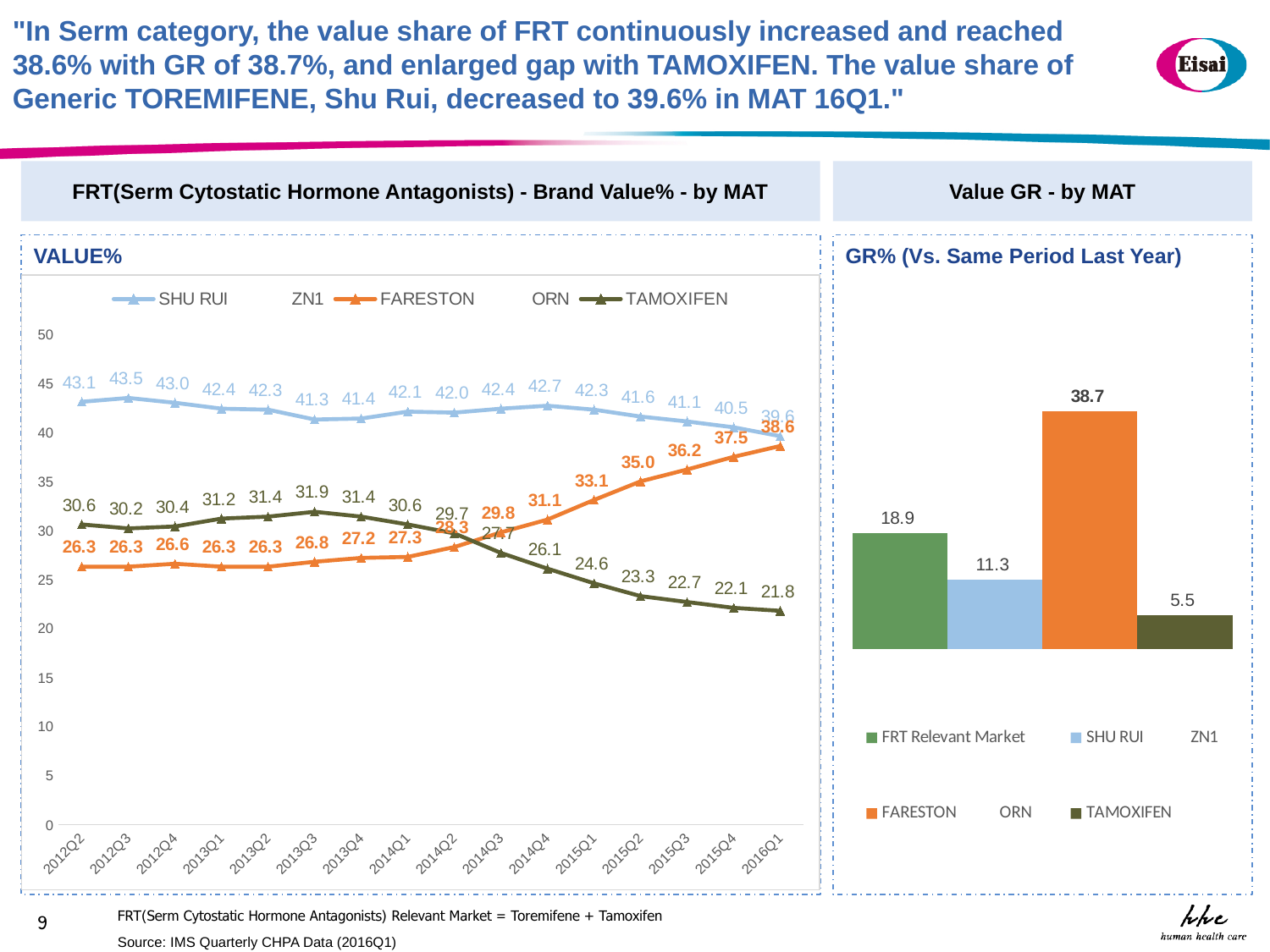

"In Serm category, the value share of FRT continuously increased and reached 38.6% with GR of 38.7%, and enlarged gap with TAMOXIFEN. The value share of Generic TOREMIFENE, Shu Rui, decreased to 39.6% in MAT 16Q1."
FRT(Serm Cytostatic Hormone Antagonists) - Brand Value% - by MAT
Value GR - by MAT

VALUE%
GR% (Vs. Same Period Last Year)

### Chart

| Category | SHU RUI            ZN1 | FARESTON           ORN | TAMOXIFEN |
|---|---|---|---|
| 2012Q2 | 43.1 | 26.3 | 30.6 |
| 2012Q3 | 43.5 | 26.3 | 30.2 |
| 2012Q4 | 43.0 | 26.6 | 30.4 |
| 2013Q1 | 42.4 | 26.3 | 31.2 |
| 2013Q2 | 42.3 | 26.3 | 31.4 |
| 2013Q3 | 41.3 | 26.8 | 31.9 |
| 2013Q4 | 41.4 | 27.2 | 31.4 |
| 2014Q1 | 42.1 | 27.3 | 30.6 |
| 2014Q2 | 42.0 | 28.3 | 29.7 |
| 2014Q3 | 42.4 | 29.8 | 27.7 |
| 2014Q4 | 42.7 | 31.1 | 26.1 |
| 2015Q1 | 42.3 | 33.1 | 24.6 |
| 2015Q2 | 41.6 | 35.0 | 23.3 |
| 2015Q3 | 41.1 | 36.2 | 22.7 |
| 2015Q4 | 40.5 | 37.5 | 22.1 |
| 2016Q1 | 39.6 | 38.6 | 21.8 |

### Chart

| Category |  |  |  |  |
|---|---|---|---|---|
FRT(Serm Cytostatic Hormone Antagonists) Relevant Market = Toremifene + Tamoxifen
9
Source: IMS Quarterly CHPA Data (2016Q1)